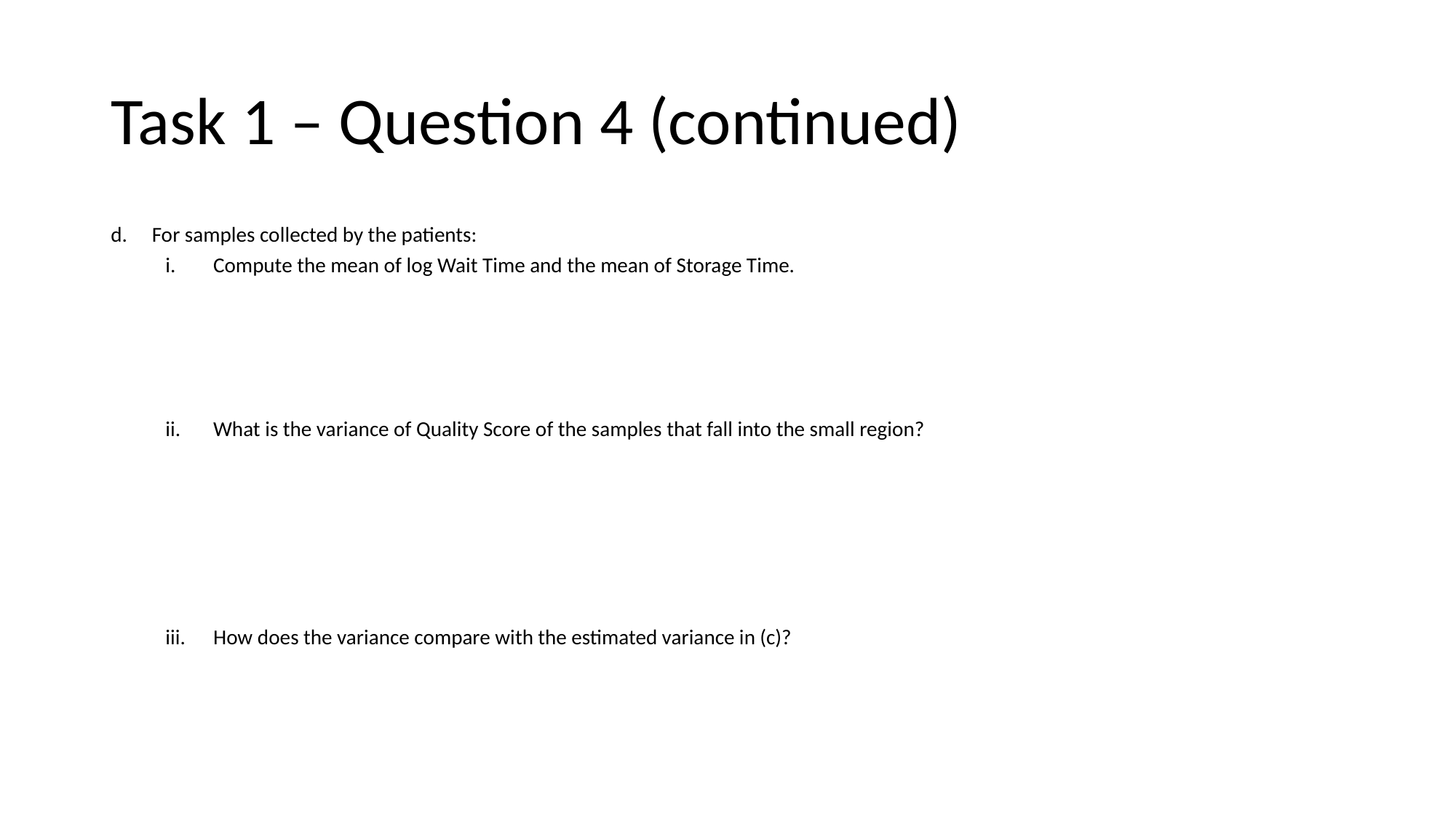

# Task 1 – Question 4 (continued)
For samples collected by the patients:
Compute the mean of log Wait Time and the mean of Storage Time.

What is the variance of Quality Score of the samples that fall into the small region?

How does the variance compare with the estimated variance in (c)?